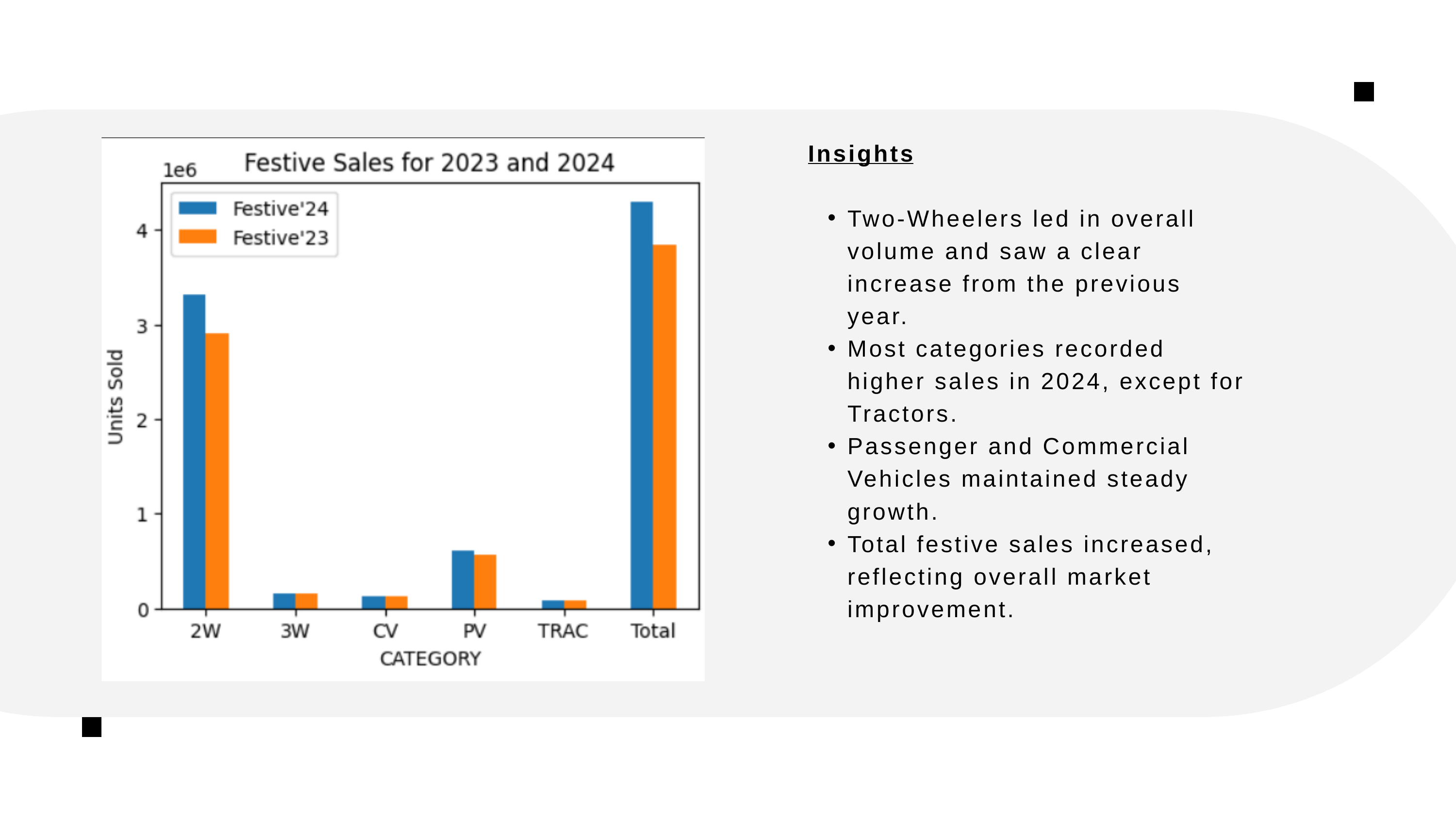

Insights

Two-Wheelers led in overall volume and saw a clear increase from the previous year.
Most categories recorded higher sales in 2024, except for Tractors.
Passenger and Commercial Vehicles maintained steady growth.
Total festive sales increased, reflecting overall market improvement.